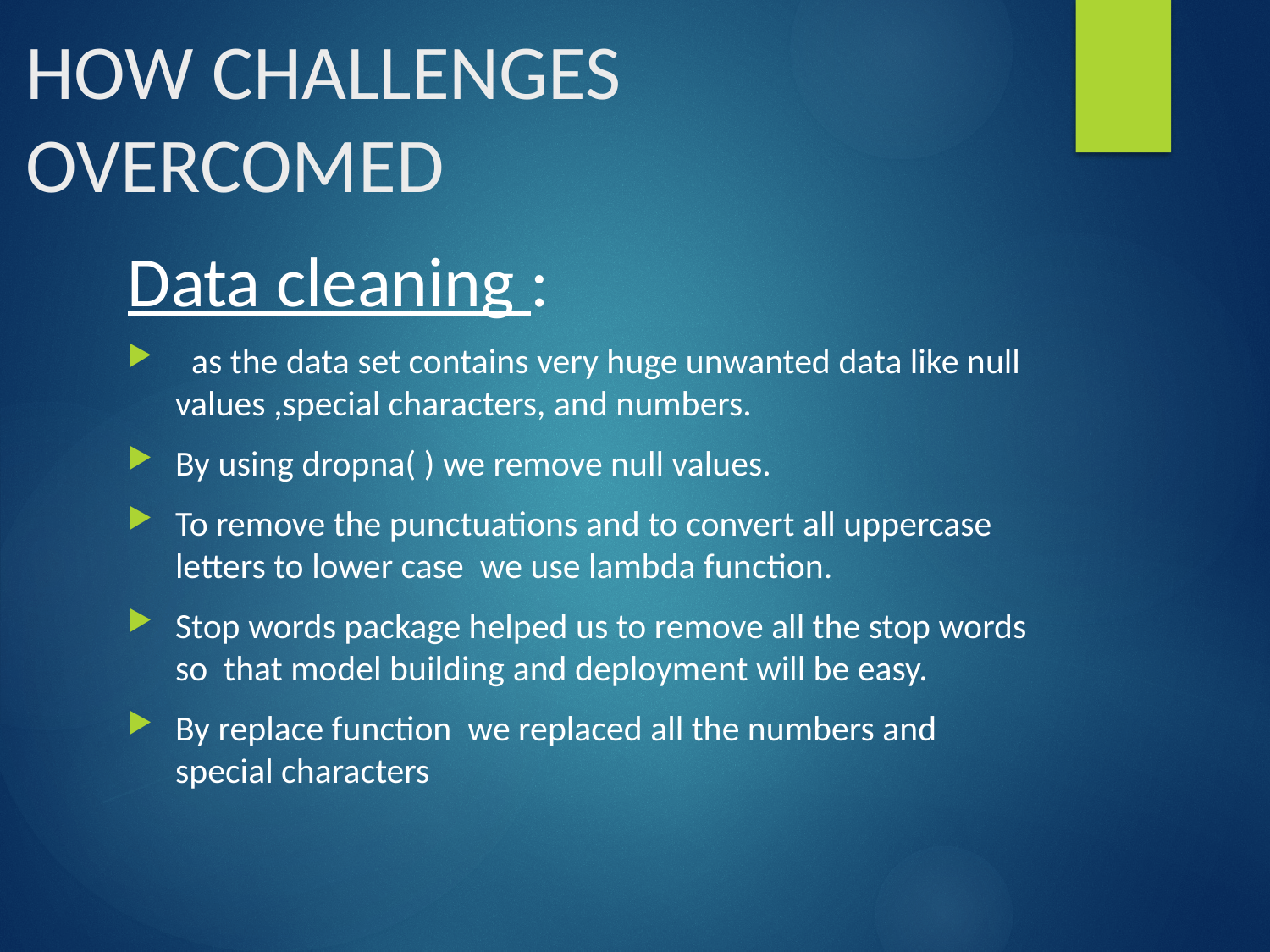

# HOW CHALLENGES OVERCOMED
Data cleaning :
  as the data set contains very huge unwanted data like null values ,special characters, and numbers.
By using dropna( ) we remove null values.
To remove the punctuations and to convert all uppercase letters to lower case  we use lambda function.
Stop words package helped us to remove all the stop words so  that model building and deployment will be easy.
By replace function  we replaced all the numbers and special characters